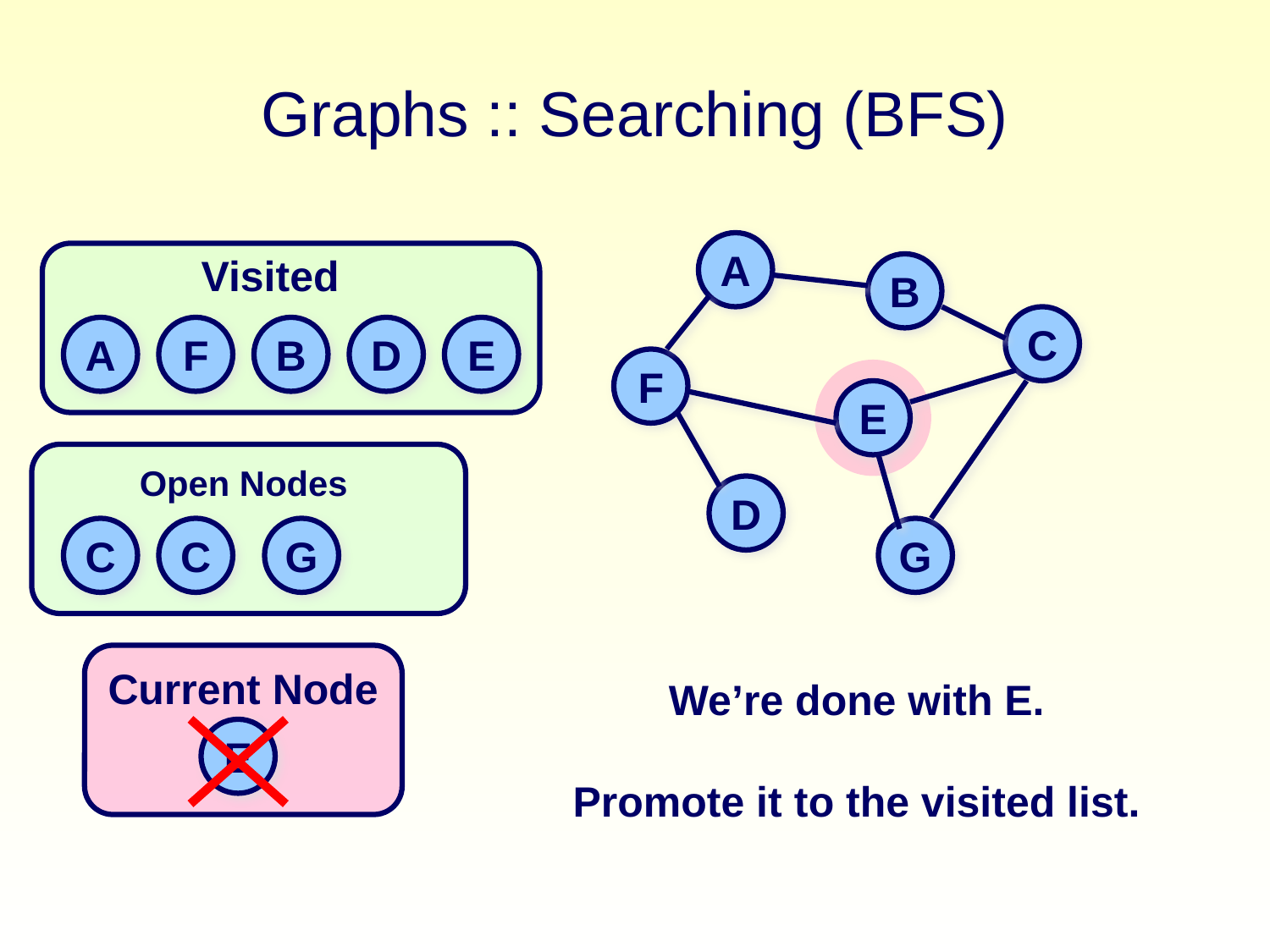

# Graphs :: Searching (BFS)
A

Visited
B

C
A
F
B
D
E
F

E

Open Nodes

D
C
C
G
G

Current Node

We’re done with E.

Promote it to the visited list.

E